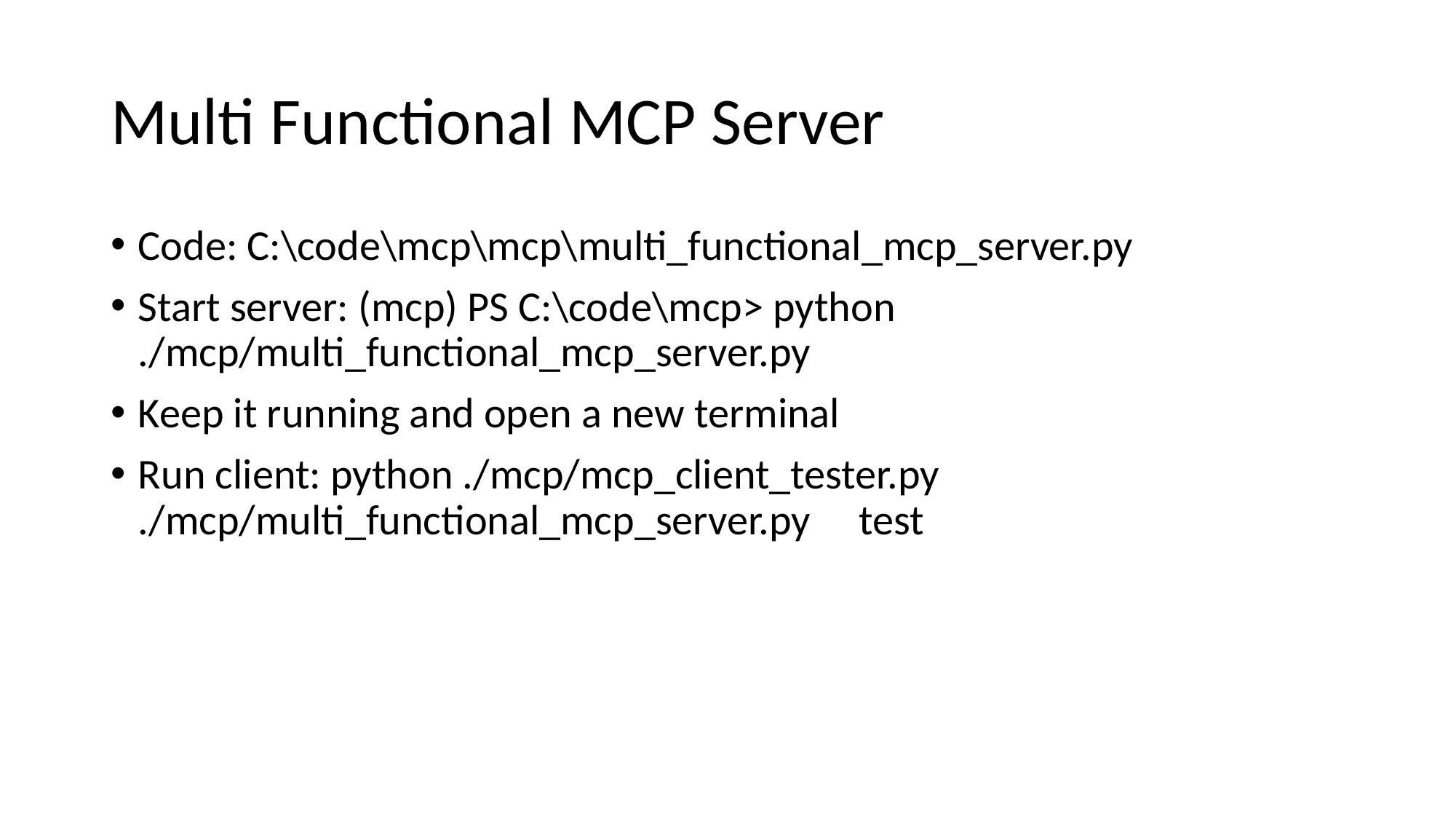

# Multi Functional MCP Server
Code: C:\code\mcp\mcp\multi_functional_mcp_server.py
Start server: (mcp) PS C:\code\mcp> python ./mcp/multi_functional_mcp_server.py
Keep it running and open a new terminal
Run client: python ./mcp/mcp_client_tester.py       ./mcp/multi_functional_mcp_server.py     test